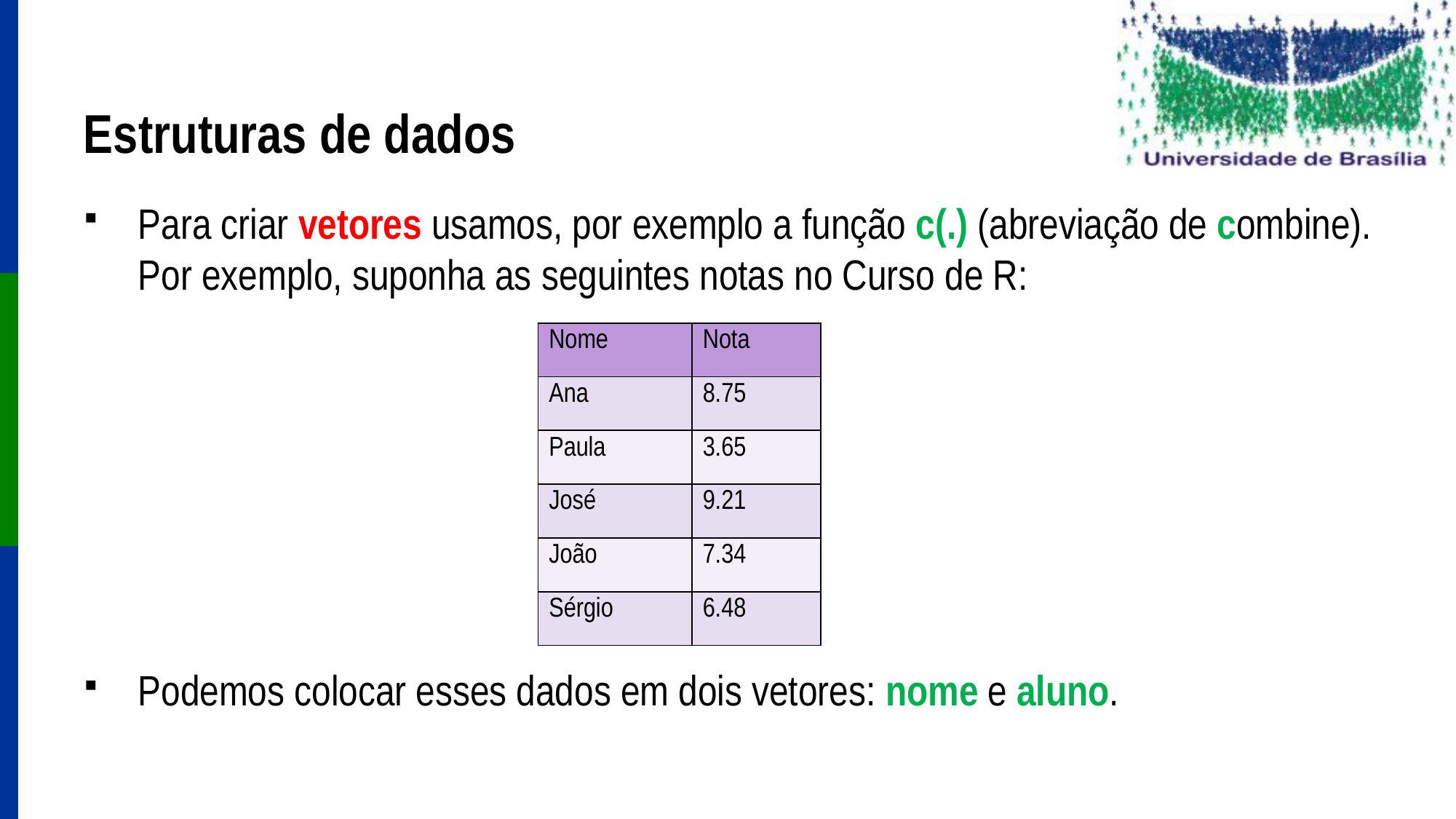

# Estruturas de dados
Para criar vetores usamos, por exemplo a função c(.) (abreviação de combine). Por exemplo, suponha as seguintes notas no Curso de R:

Podemos colocar esses dados em dois vetores: nome e aluno.

| Nome | Nota |
| --- | --- |
| Ana | 8.75 |
| Paula | 3.65 |
| José | 9.21 |
| João | 7.34 |
| Sérgio | 6.48 |